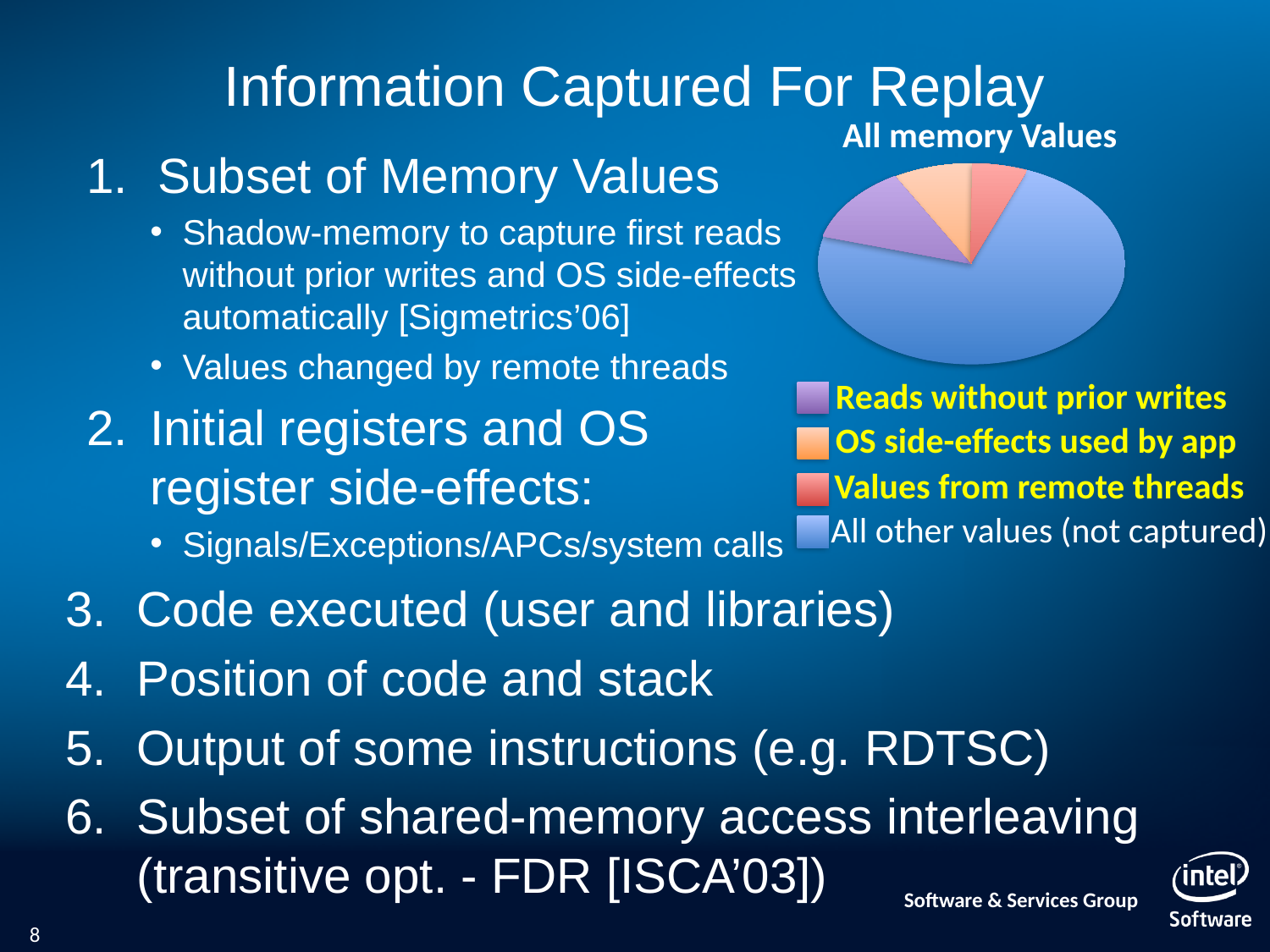

# Information Captured For Replay
All memory Values

Reads without prior writes

OS side-effects used by app

Values from remote threads

All other values (not captured)

Subset of Memory Values
Shadow-memory to capture first reads without prior writes and OS side-effects automatically [Sigmetrics’06]
Values changed by remote threads
Initial registers and OS register side-effects:
Signals/Exceptions/APCs/system calls
Code executed (user and libraries)
Position of code and stack
Output of some instructions (e.g. RDTSC)
Subset of shared-memory access interleaving (transitive opt. - FDR [ISCA’03])

8